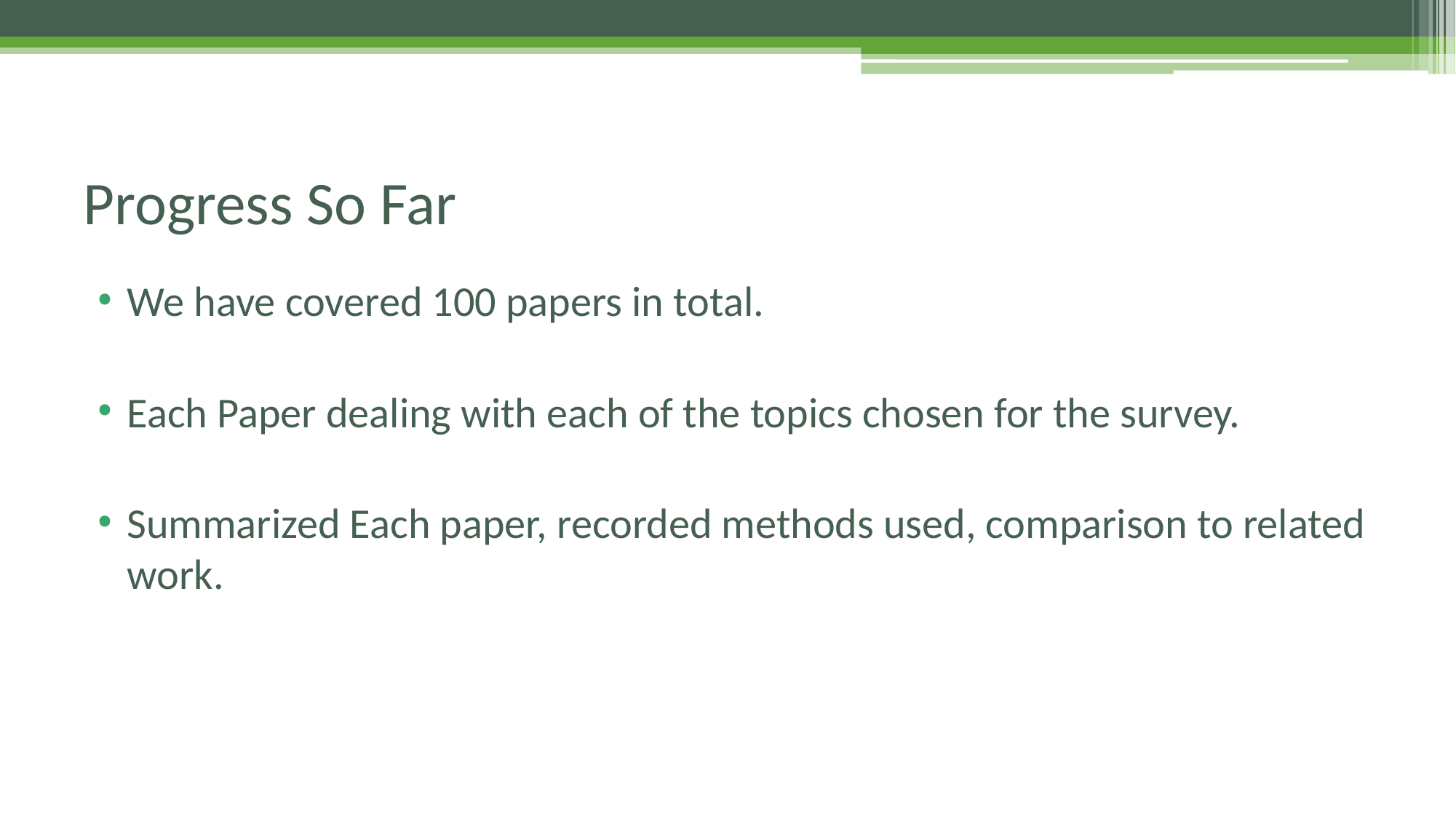

# Progress So Far
We have covered 100 papers in total.

Each Paper dealing with each of the topics chosen for the survey.

Summarized Each paper, recorded methods used, comparison to related work.